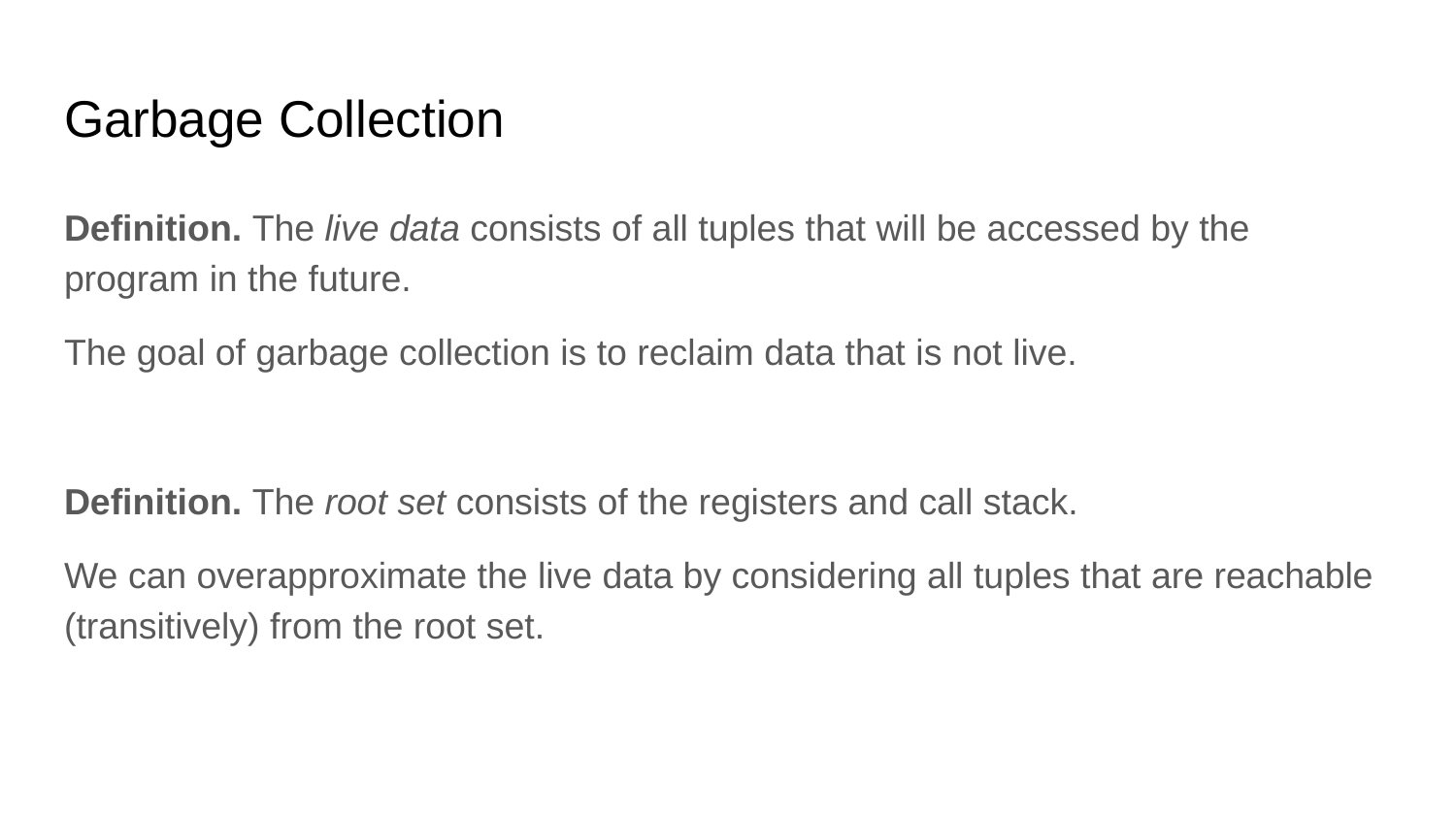

# Garbage Collection
Definition. The live data consists of all tuples that will be accessed by the program in the future.
The goal of garbage collection is to reclaim data that is not live.

Definition. The root set consists of the registers and call stack.
We can overapproximate the live data by considering all tuples that are reachable (transitively) from the root set.